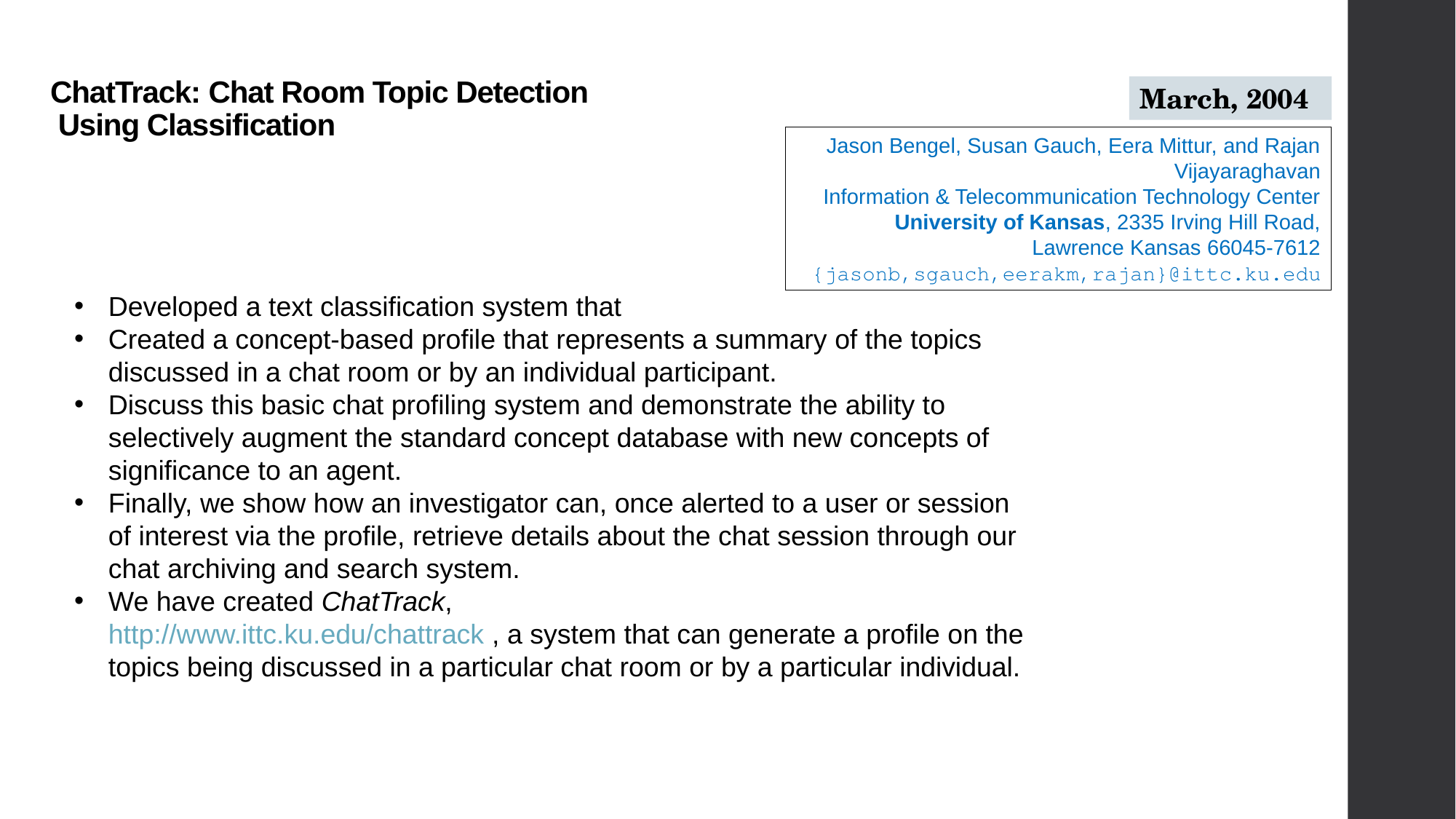

# ChatTrack: Chat Room Topic Detection Using Classification
March, 2004
Jason Bengel, Susan Gauch, Eera Mittur, and Rajan Vijayaraghavan
Information & Telecommunication Technology Center
University of Kansas, 2335 Irving Hill Road,
Lawrence Kansas 66045-7612
{jasonb,sgauch,eerakm,rajan}@ittc.ku.edu
Developed a text classification system that
Created a concept-based profile that represents a summary of the topics discussed in a chat room or by an individual participant.
Discuss this basic chat profiling system and demonstrate the ability to selectively augment the standard concept database with new concepts of significance to an agent.
Finally, we show how an investigator can, once alerted to a user or session of interest via the profile, retrieve details about the chat session through our chat archiving and search system.
We have created ChatTrack,
http://www.ittc.ku.edu/chattrack , a system that can generate a profile on the topics being discussed in a particular chat room or by a particular individual.